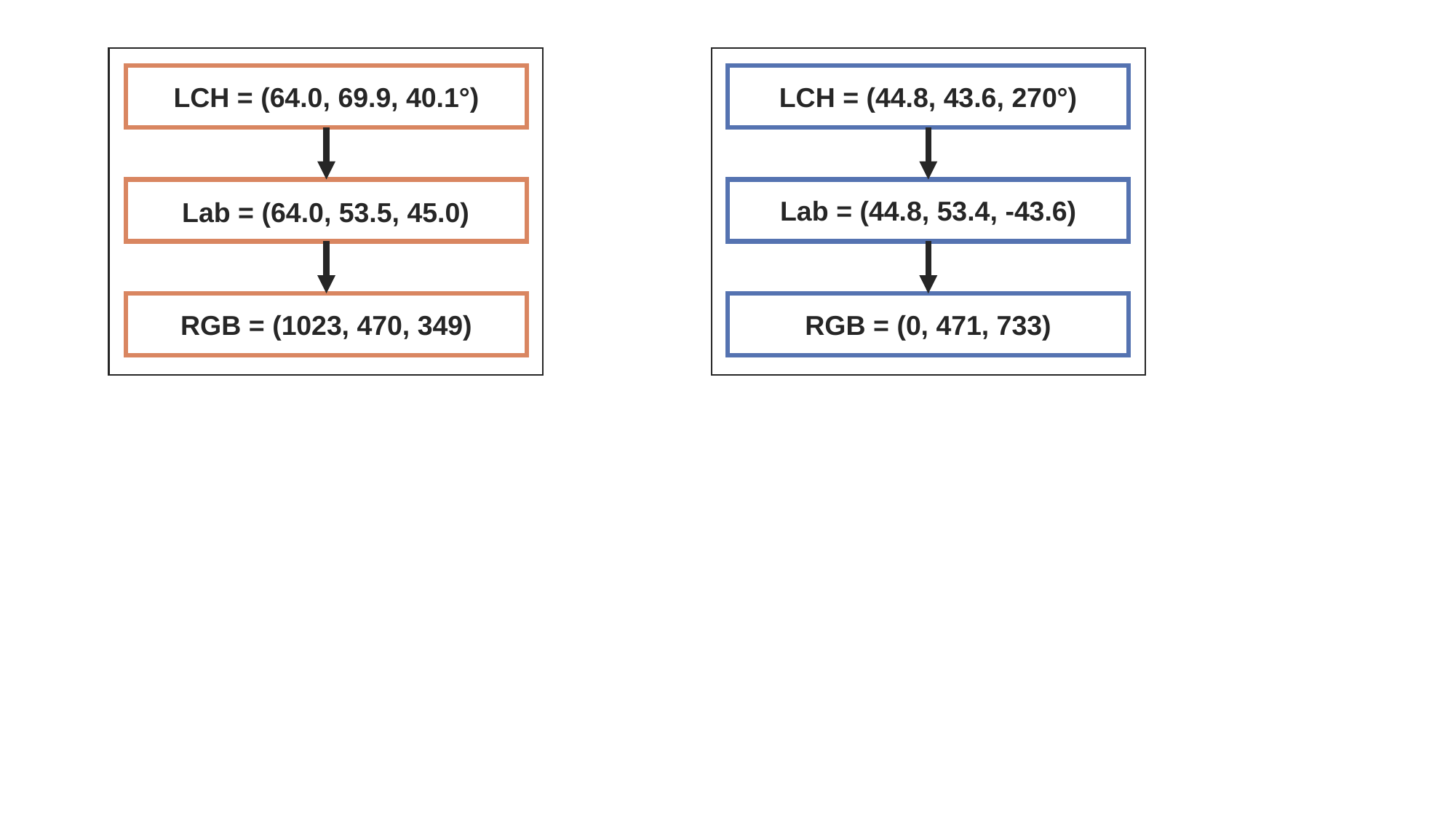

Lab = (64.0, 53.5, 45.0)

LCH = (64.0, 69.9, 40.1°)
LCH = (44.8, 43.6, 270°)

Lab = (44.8, 53.4, -43.6)
RGB = (1023, 470, 349)
RGB = (0, 471, 733)